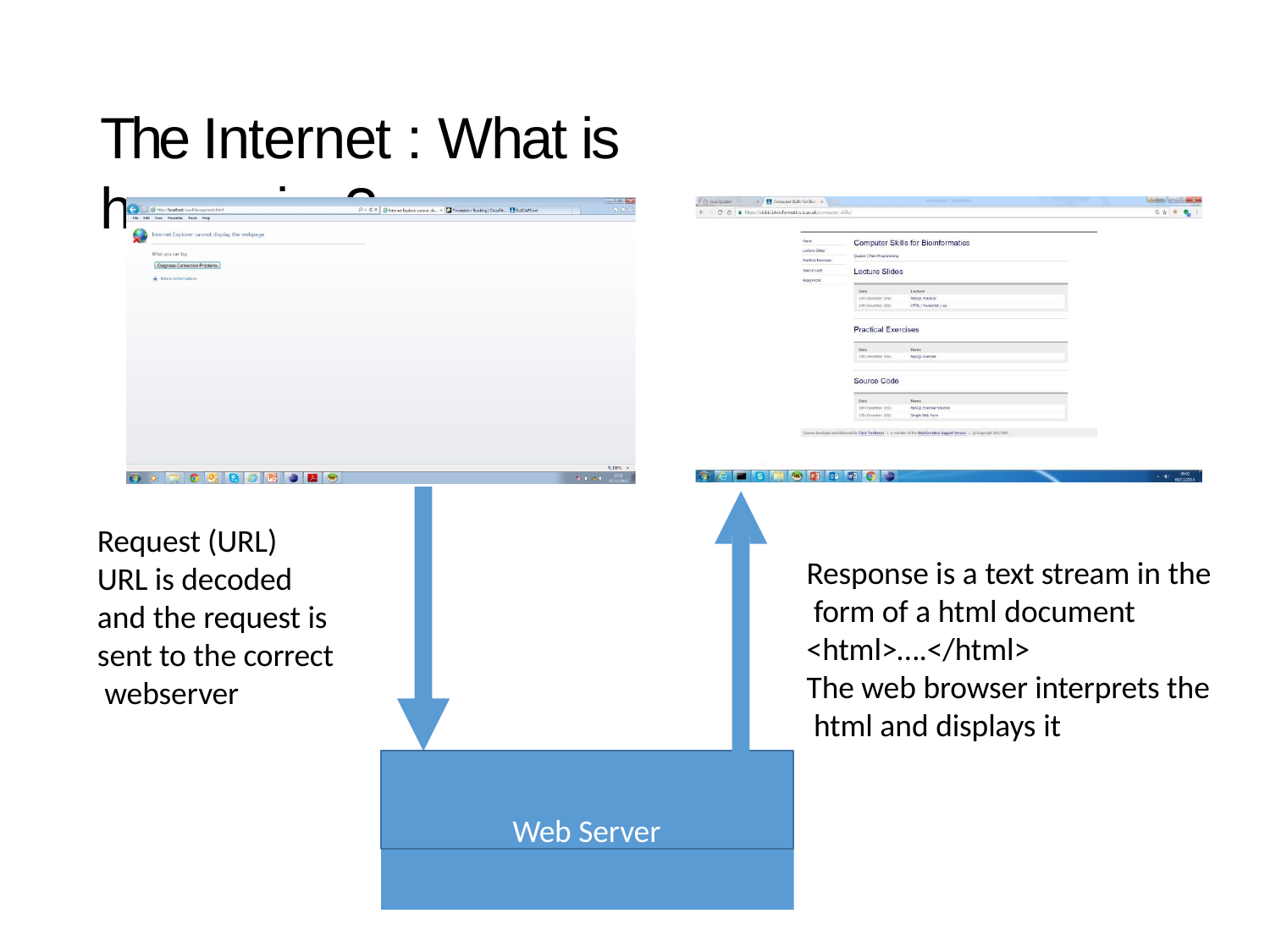

# The Internet : What is happening?

Request (URL)  URL is decoded  and the request is  sent to the correct  webserver
Response is a text stream in the  form of a html document
<html>….</html>
The web browser interprets the  html and displays it

Web Server